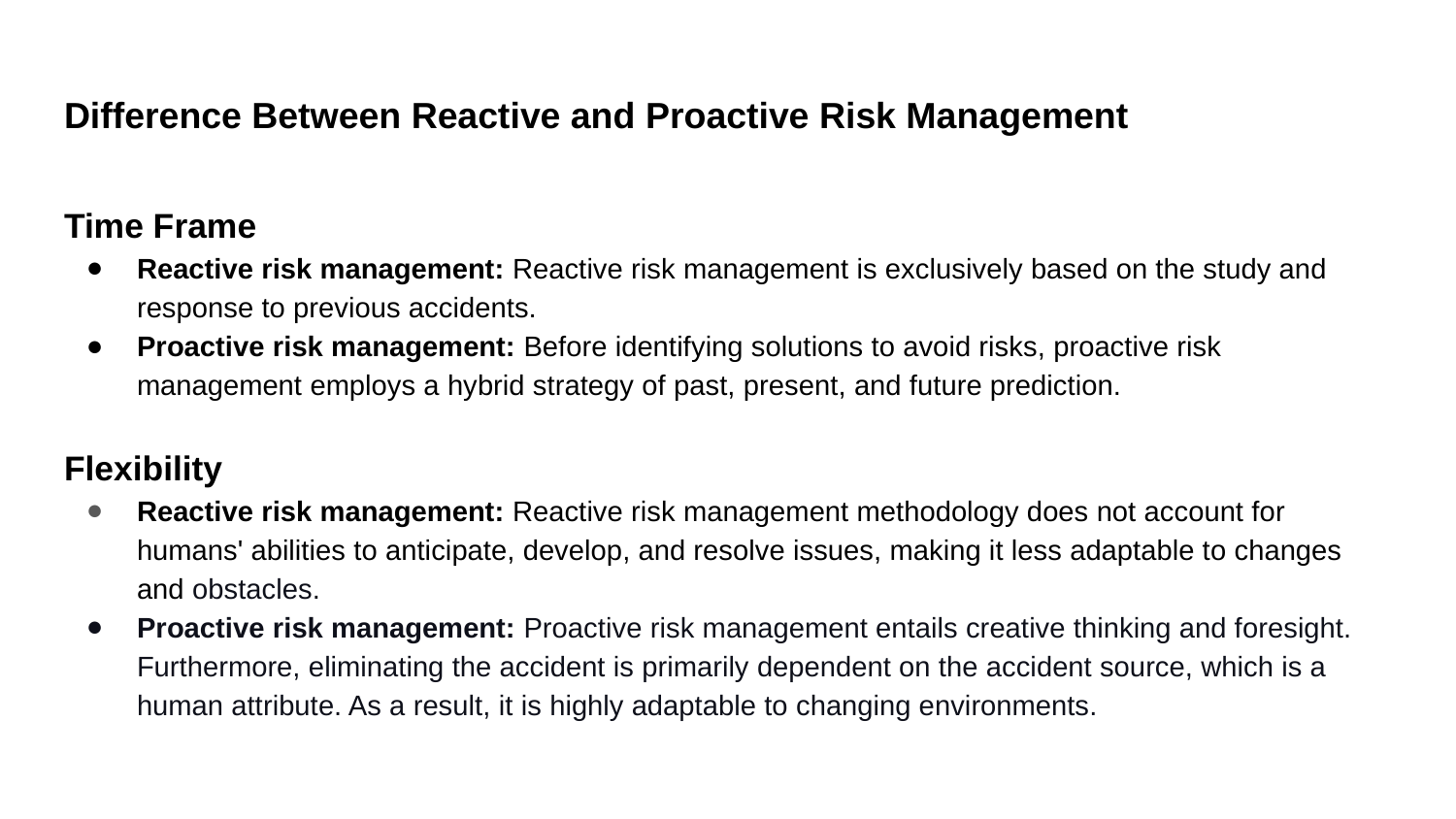

# Difference Between Reactive and Proactive Risk Management

Time Frame
Reactive risk management: Reactive risk management is exclusively based on the study and response to previous accidents.
Proactive risk management: Before identifying solutions to avoid risks, proactive risk management employs a hybrid strategy of past, present, and future prediction.

Flexibility
Reactive risk management: Reactive risk management methodology does not account for humans' abilities to anticipate, develop, and resolve issues, making it less adaptable to changes and obstacles.
Proactive risk management: Proactive risk management entails creative thinking and foresight. Furthermore, eliminating the accident is primarily dependent on the accident source, which is a human attribute. As a result, it is highly adaptable to changing environments.